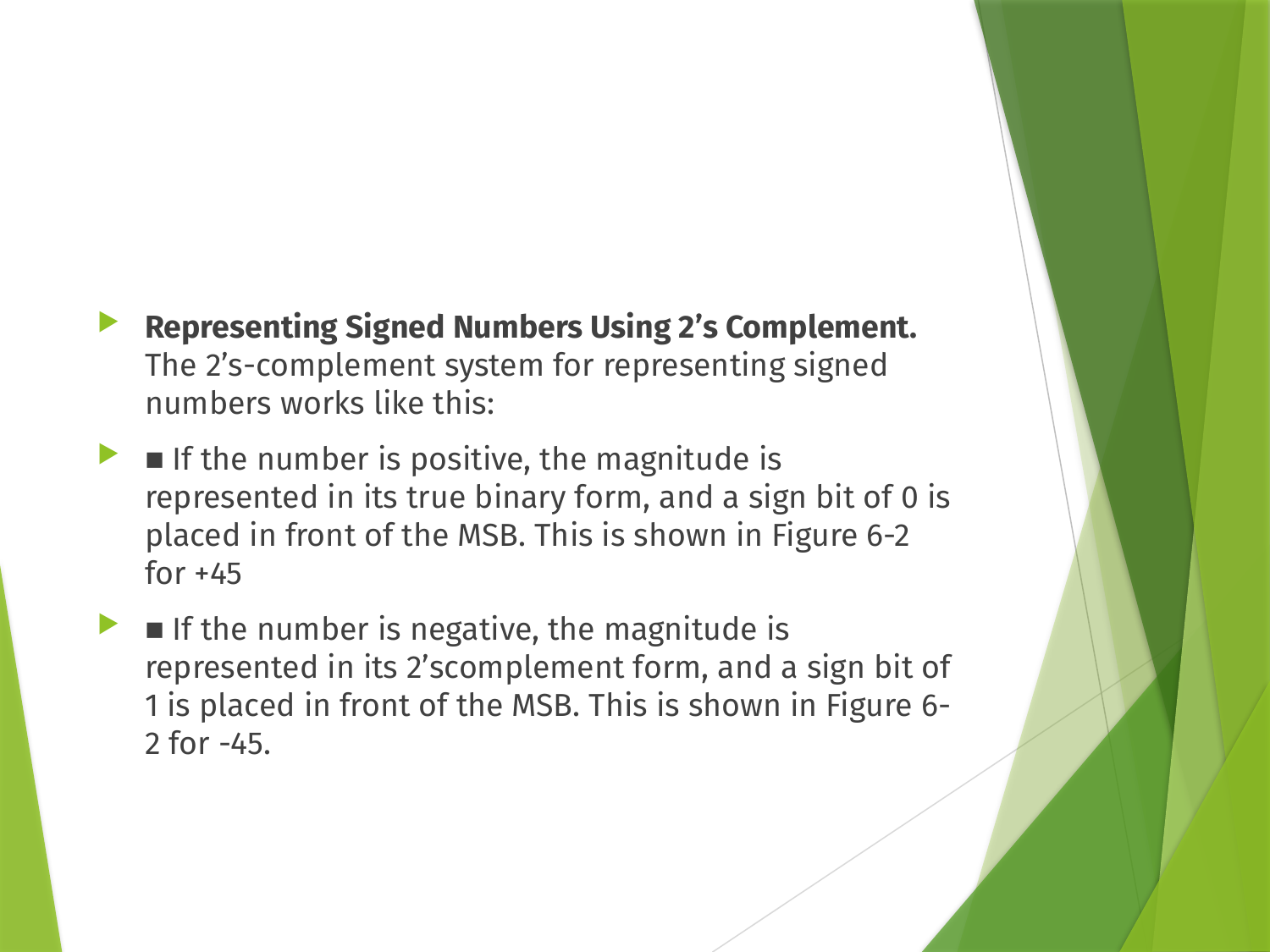

#
Representing Signed Numbers Using 2’s Complement. The 2’s-complement system for representing signed numbers works like this:
■ If the number is positive, the magnitude is represented in its true binary form, and a sign bit of 0 is placed in front of the MSB. This is shown in Figure 6-2 for +45
■ If the number is negative, the magnitude is represented in its 2’scomplement form, and a sign bit of 1 is placed in front of the MSB. This is shown in Figure 6-2 for -45.